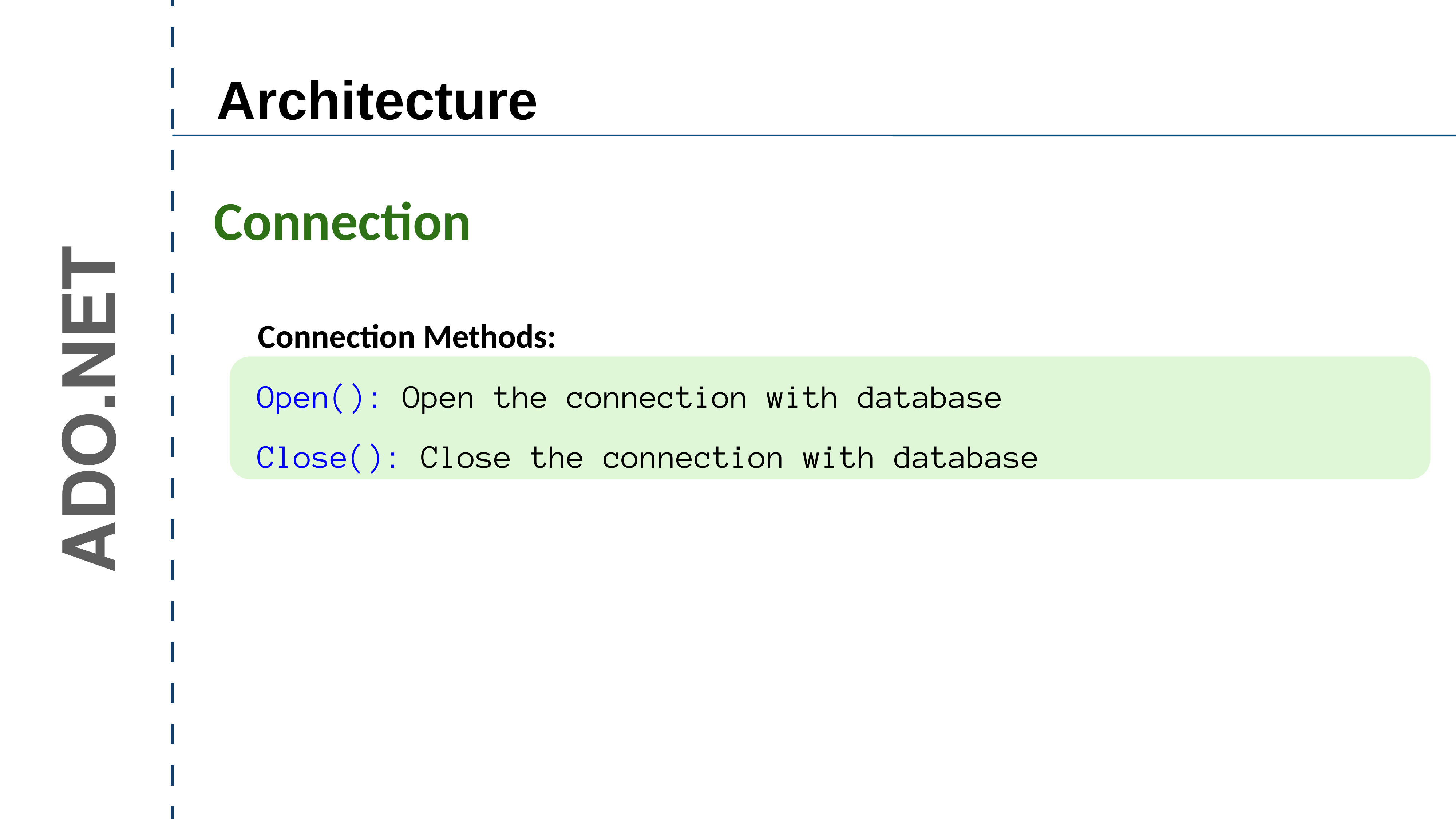

Architecture

Connection
Connection Methods:
Open(): Open the connection with database
Close(): Close the connection with database

ADO.NET